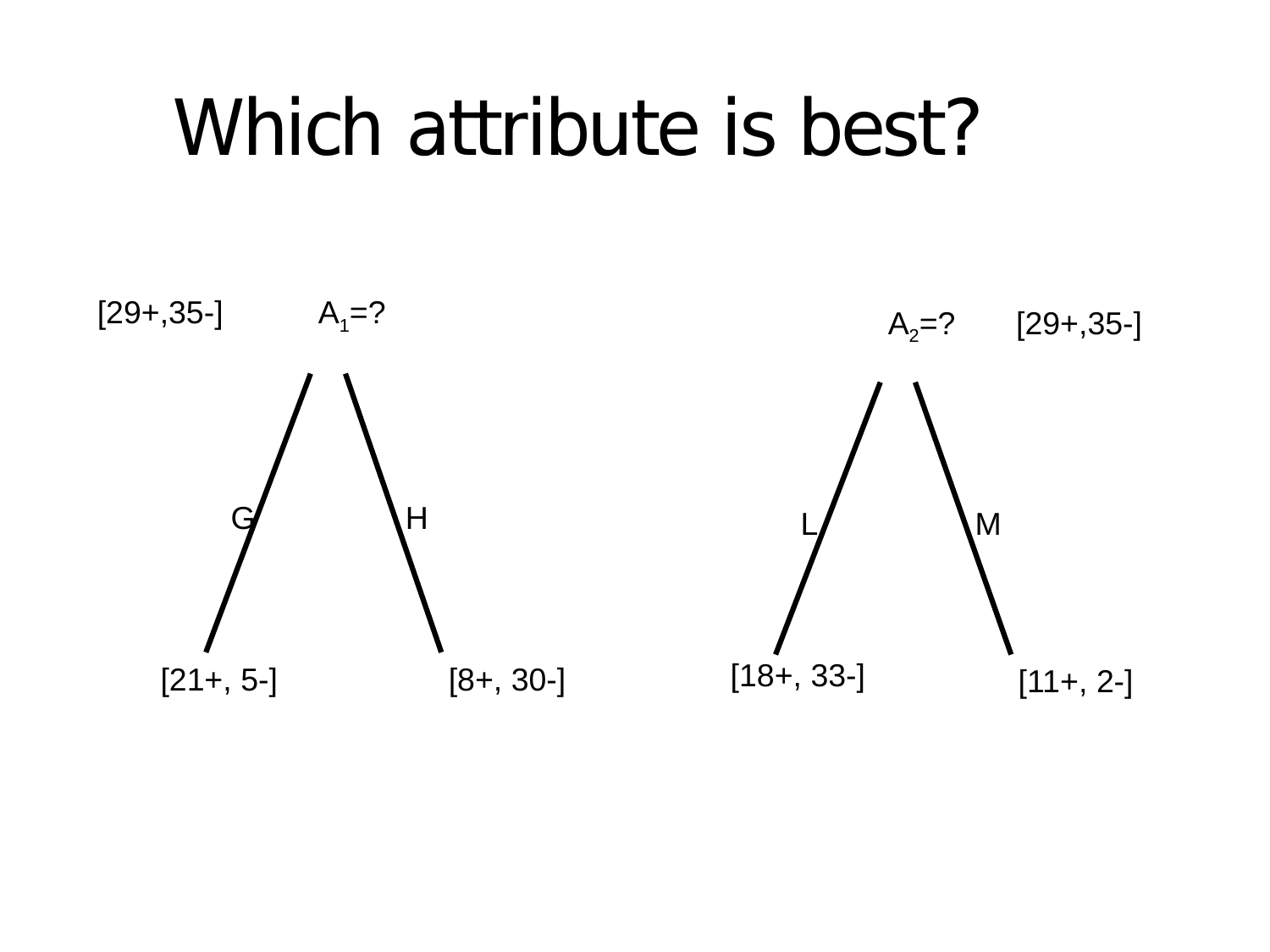

Which attribute is best?
[29+,35-]
A1=?
A2=?
[29+,35-]

G
H
L
M
[18+, 33-]
[21+, 5-]
[8+, 30-]
[11+, 2-]